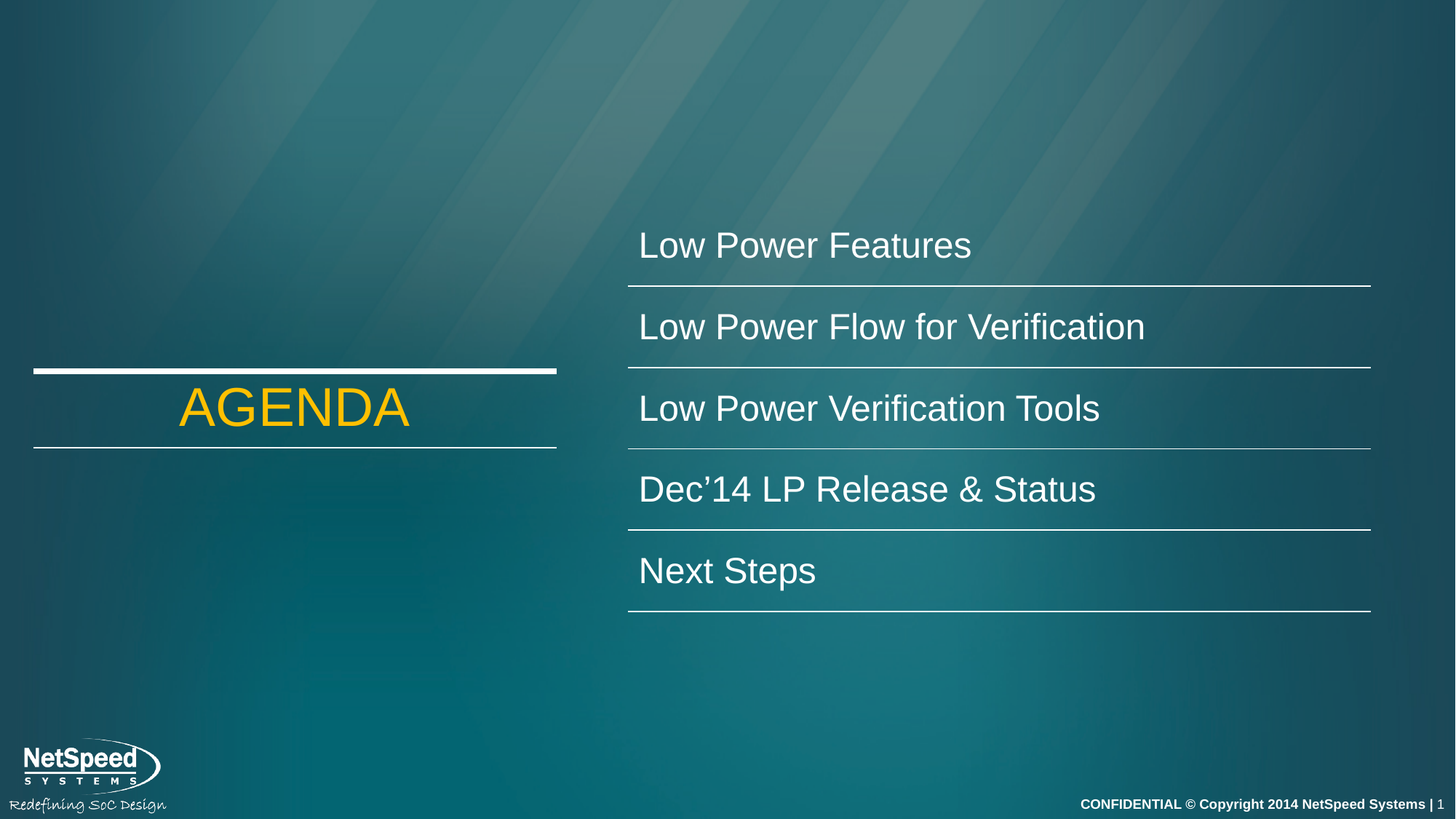

| Low Power Features |
| --- |
| Low Power Flow for Verification |
| Low Power Verification Tools |
| Dec’14 LP Release & Status |
| Next Steps |
| Agenda |
| --- |